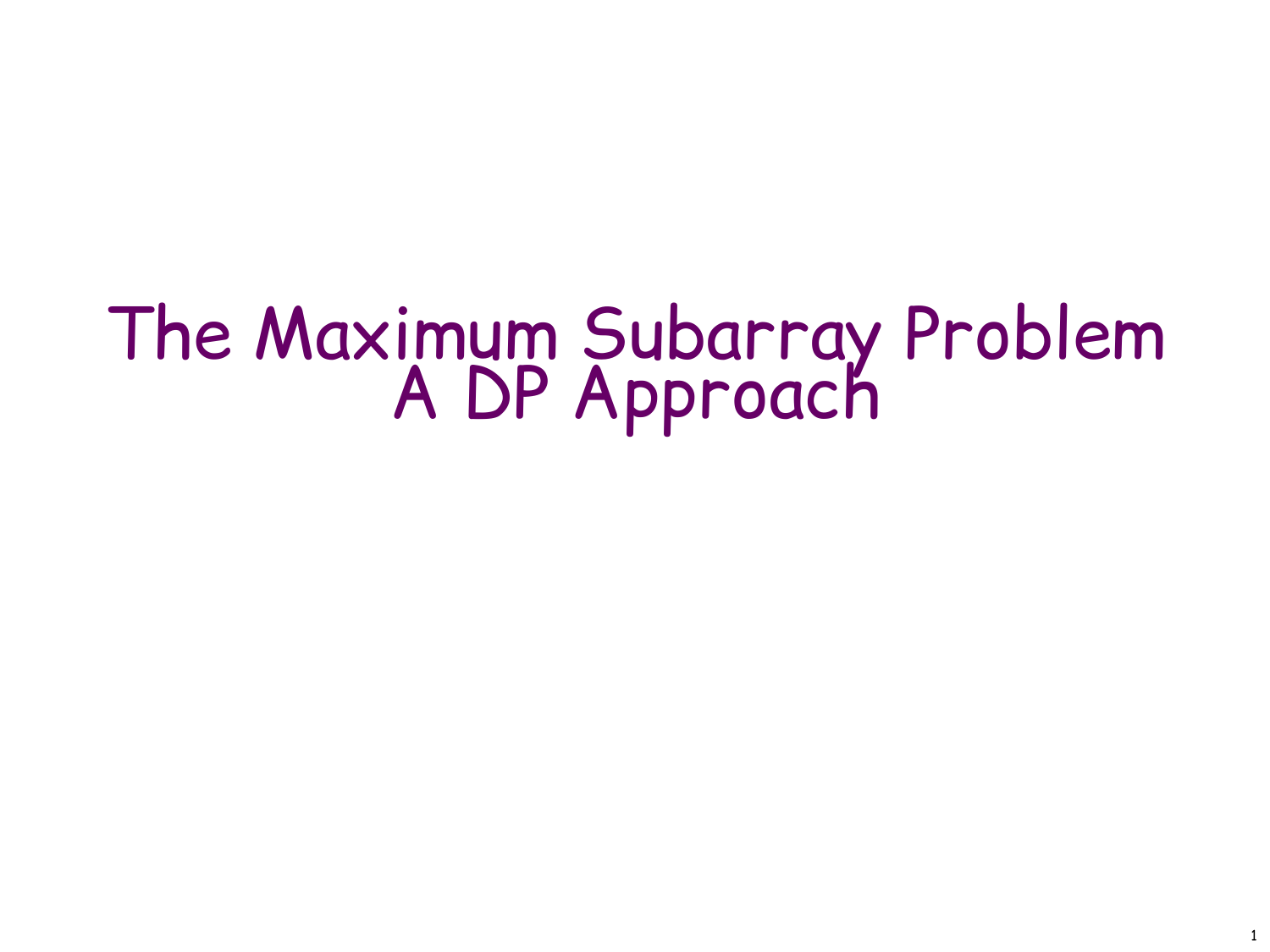

The Maximum Subarray Problem
A DP Approach
1